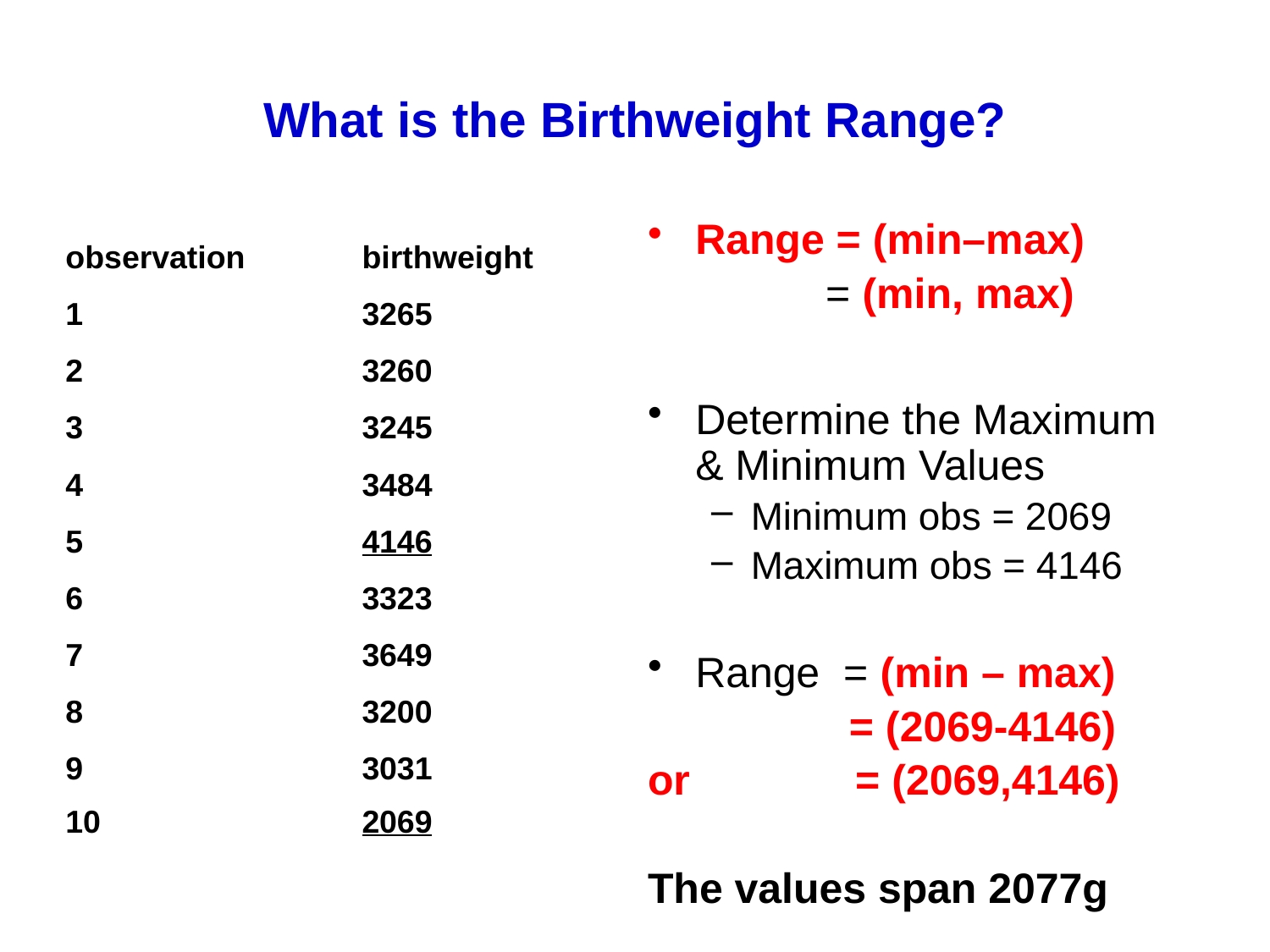

# What is the Birthweight Range?
Range = (min–max)
	           = (min, max)

Determine the Maximum & Minimum Values
Minimum obs = 2069
Maximum obs = 4146

Range  = (min – max)
                 = (2069-4146)
or              = (2069,4146)

The values span 2077g

| observation | birthweight |
| --- | --- |
| 1 | 3265 |
| 2 | 3260 |
| 3 | 3245 |
| 4 | 3484 |
| 5 | 4146 |
| 6 | 3323 |
| 7 | 3649 |
| 8 | 3200 |
| 9 | 3031 |
| 10 | 2069 |
|  |  |
| --- | --- |
|  |  |
|  |  |
|  |  |
|  |  |
|  |  |
|  |  |
|  |  |
|  |  |
|  |  |
|  |  |